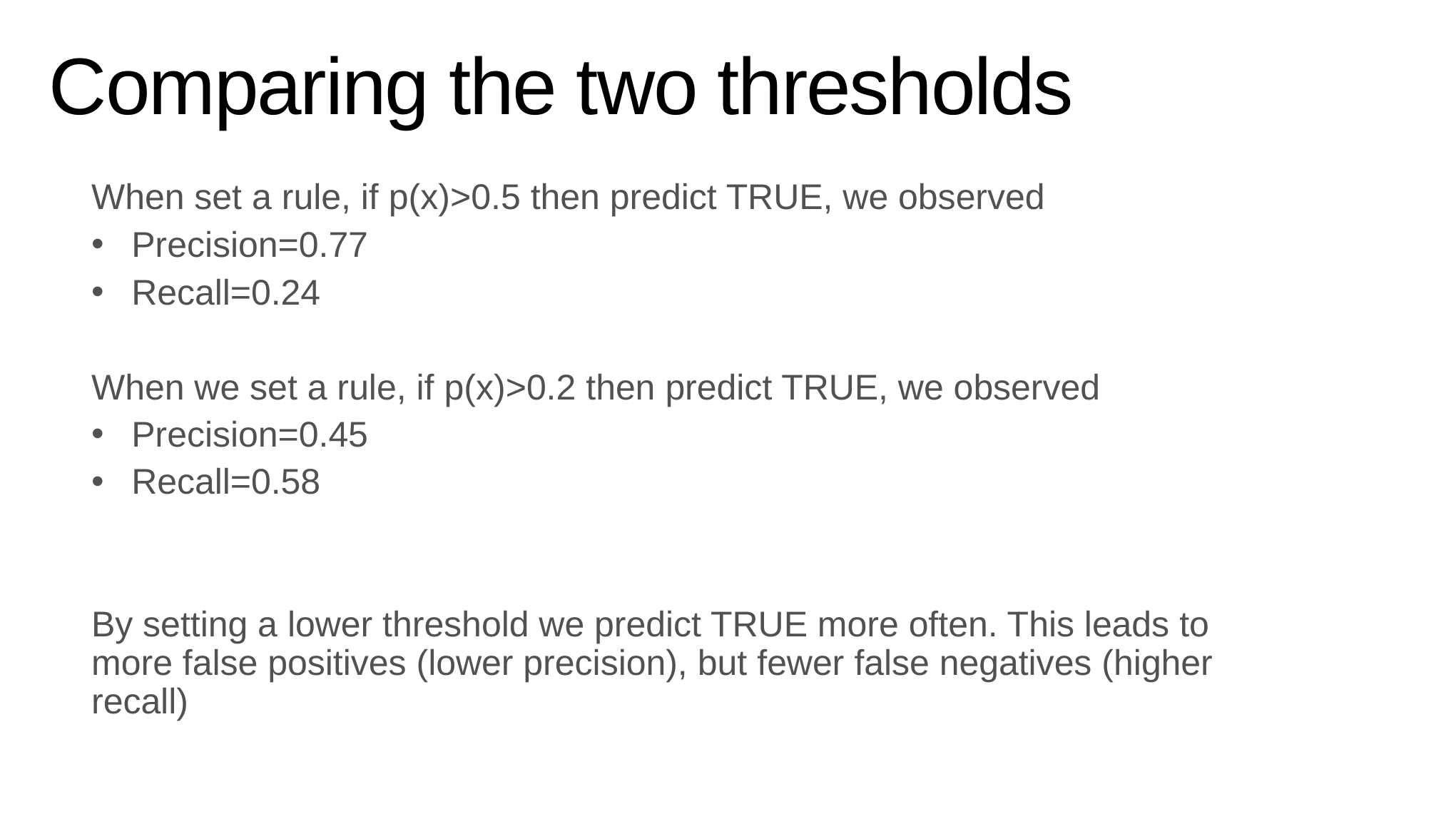

# Comparing the two thresholds
When set a rule, if p(x)>0.5 then predict TRUE, we observed
Precision=0.77
Recall=0.24

When we set a rule, if p(x)>0.2 then predict TRUE, we observed
Precision=0.45
Recall=0.58

By setting a lower threshold we predict TRUE more often. This leads to more false positives (lower precision), but fewer false negatives (higher recall)